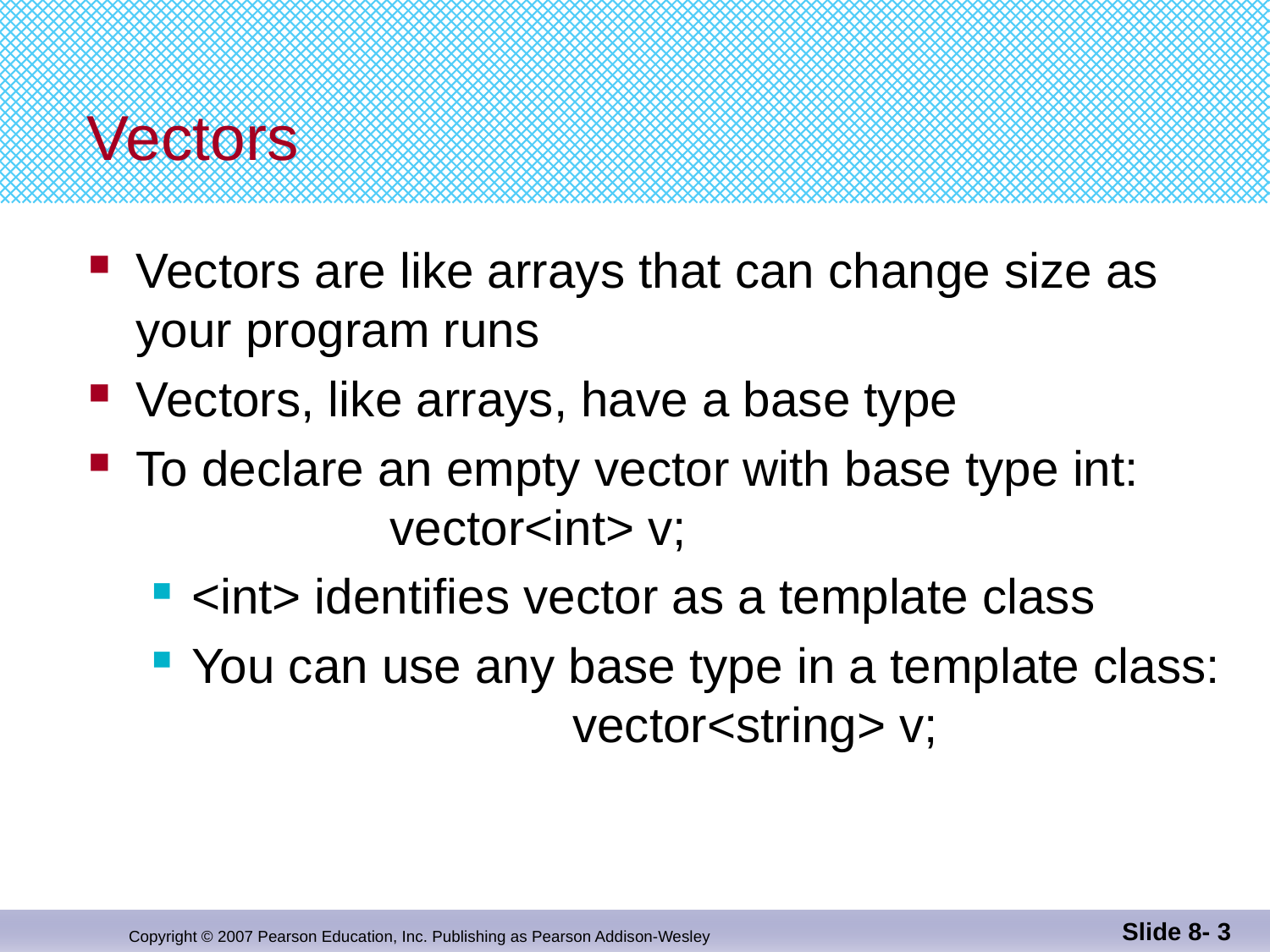

# Vectors
Vectors are like arrays that can change size as
your program runs
Vectors, like arrays, have a base type
To declare an empty vector with base type int:
       		vector<int> v;
<int> identifies vector as a template class
You can use any base type in a template class:
 			vector<string> v;
Slide 8- 3